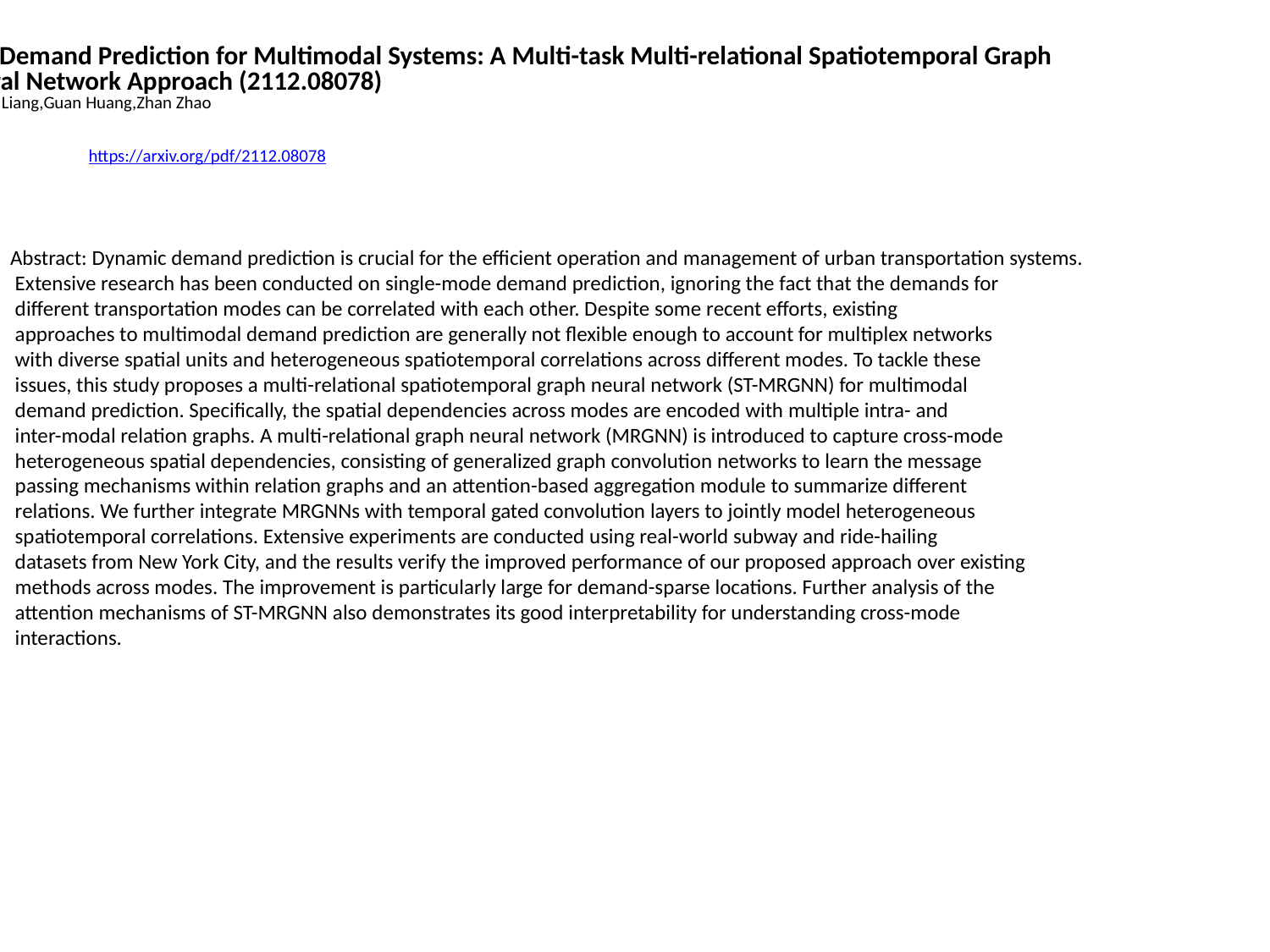

Joint Demand Prediction for Multimodal Systems: A Multi-task Multi-relational Spatiotemporal Graph
 Neural Network Approach (2112.08078)
Yuebing Liang,Guan Huang,Zhan Zhao

https://arxiv.org/pdf/2112.08078

Abstract: Dynamic demand prediction is crucial for the efficient operation and management of urban transportation systems.
 Extensive research has been conducted on single-mode demand prediction, ignoring the fact that the demands for
 different transportation modes can be correlated with each other. Despite some recent efforts, existing
 approaches to multimodal demand prediction are generally not flexible enough to account for multiplex networks
 with diverse spatial units and heterogeneous spatiotemporal correlations across different modes. To tackle these
 issues, this study proposes a multi-relational spatiotemporal graph neural network (ST-MRGNN) for multimodal
 demand prediction. Specifically, the spatial dependencies across modes are encoded with multiple intra- and
 inter-modal relation graphs. A multi-relational graph neural network (MRGNN) is introduced to capture cross-mode
 heterogeneous spatial dependencies, consisting of generalized graph convolution networks to learn the message
 passing mechanisms within relation graphs and an attention-based aggregation module to summarize different
 relations. We further integrate MRGNNs with temporal gated convolution layers to jointly model heterogeneous
 spatiotemporal correlations. Extensive experiments are conducted using real-world subway and ride-hailing
 datasets from New York City, and the results verify the improved performance of our proposed approach over existing
 methods across modes. The improvement is particularly large for demand-sparse locations. Further analysis of the
 attention mechanisms of ST-MRGNN also demonstrates its good interpretability for understanding cross-mode
 interactions.